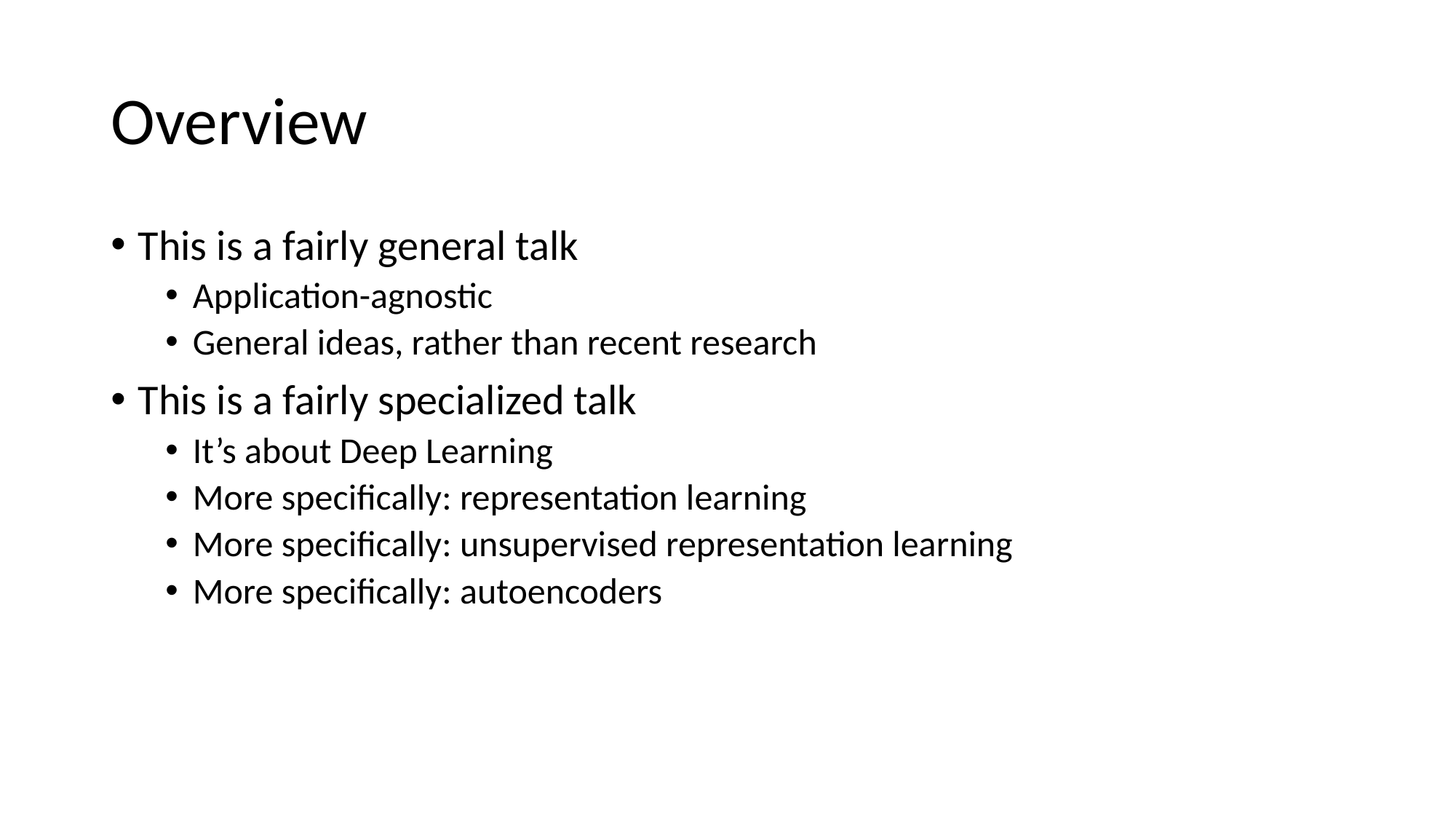

# Overview
This is a fairly general talk
Application-agnostic
General ideas, rather than recent research
This is a fairly specialized talk
It’s about Deep Learning
More specifically: representation learning
More specifically: unsupervised representation learning
More specifically: autoencoders